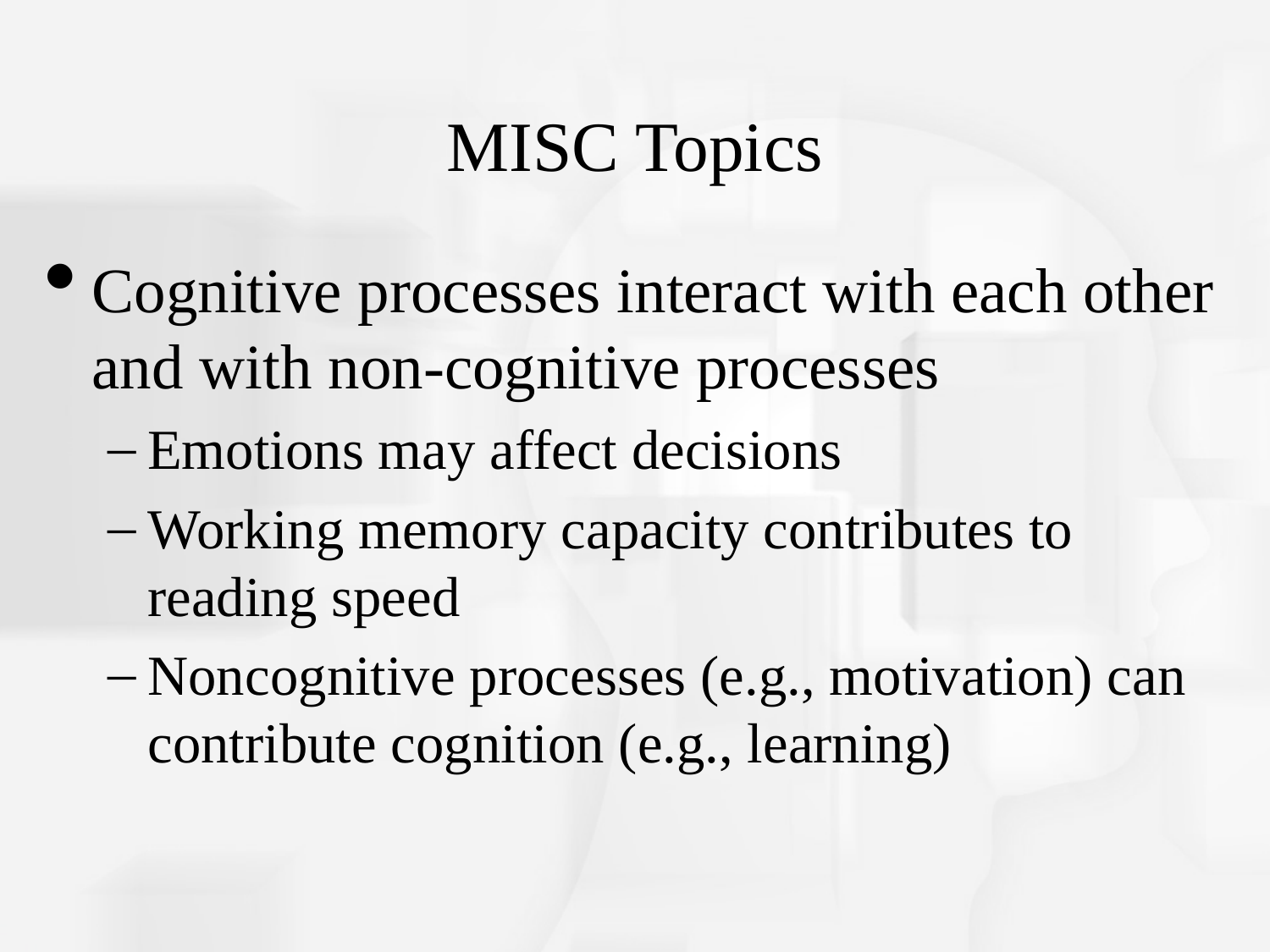

# MISC Topics
Cognitive processes interact with each other and with non-cognitive processes
Emotions may affect decisions
Working memory capacity contributes to reading speed
Noncognitive processes (e.g., motivation) can contribute cognition (e.g., learning)